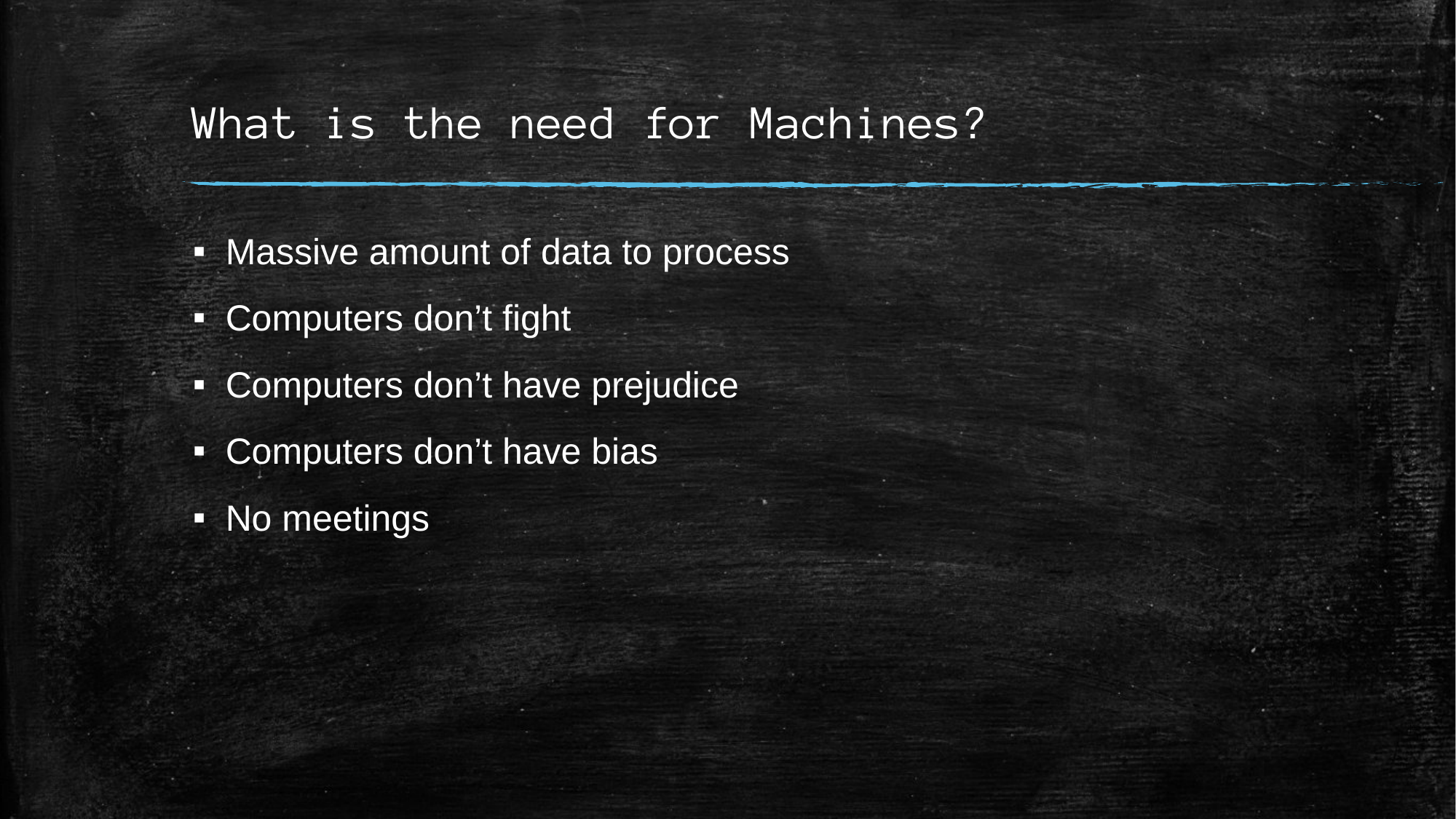

# What is the need for Machines?
Massive amount of data to process
Computers don’t fight
Computers don’t have prejudice
Computers don’t have bias
No meetings